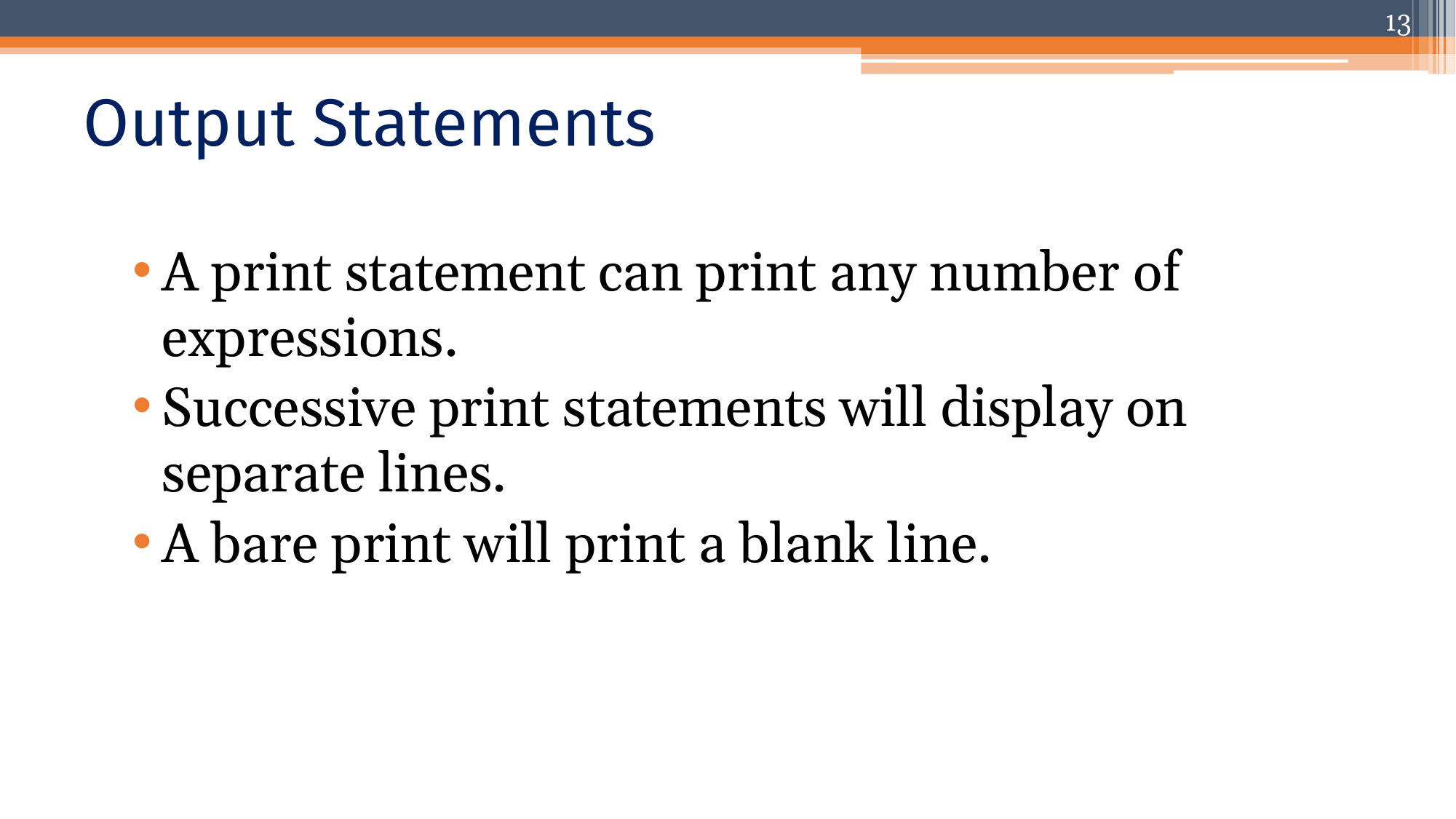

13
# Output Statements
A print statement can print any number of expressions.
Successive print statements will display on separate lines.
A bare print will print a blank line.